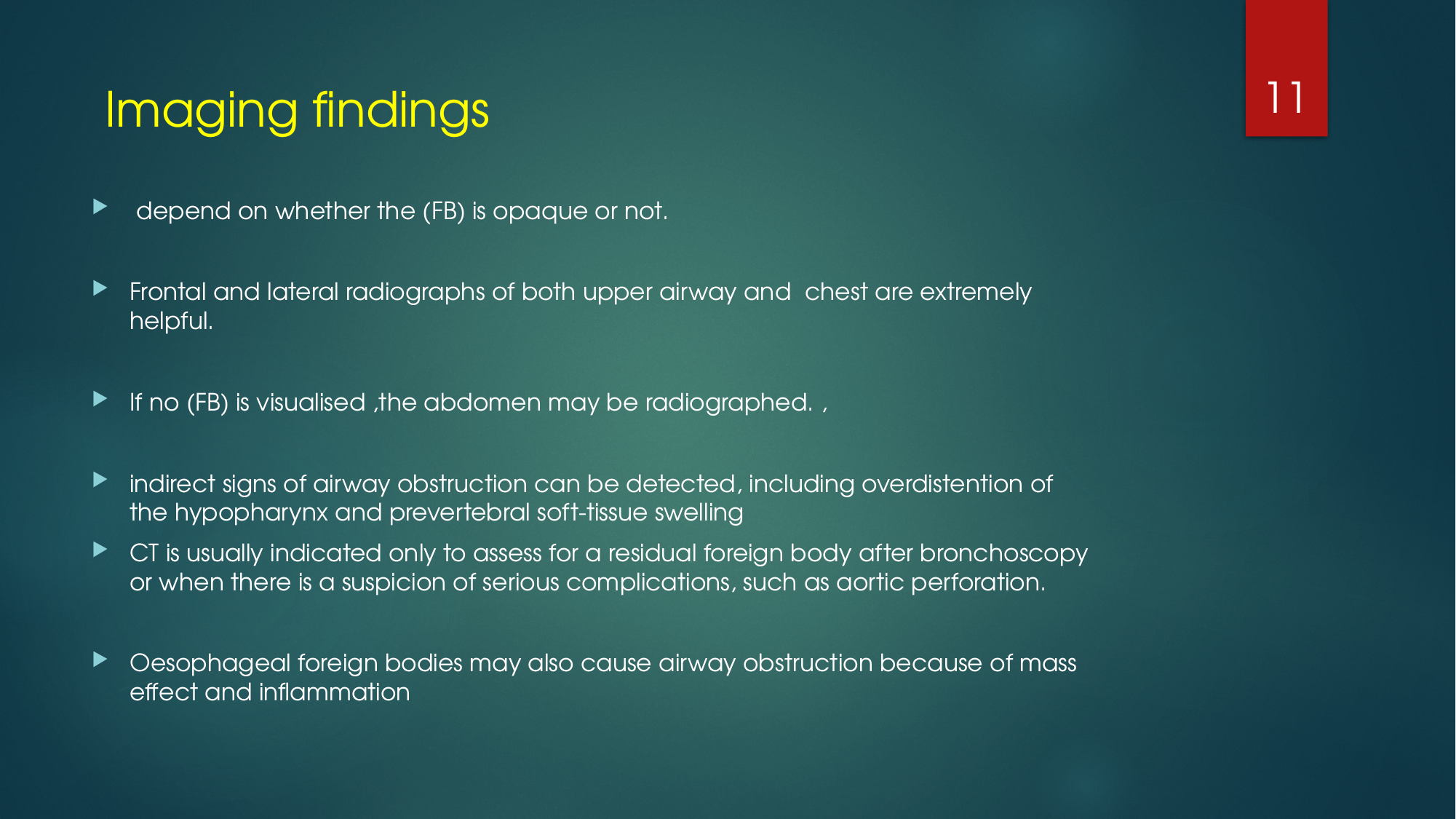

11
# Imaging findings

 depend on whether the (FB) is opaque or not.

Frontal and lateral radiographs of both upper airway and  chest are extremely helpful.

If no (FB) is visualised ,the abdomen may be radiographed. ,

indirect signs of airway obstruction can be detected, including overdistention of the hypopharynx and prevertebral soft-tissue swelling
CT is usually indicated only to assess for a residual foreign body after bronchoscopy or when there is a suspicion of serious complications, such as aortic perforation.

Oesophageal foreign bodies may also cause airway obstruction because of mass effect and inflammation